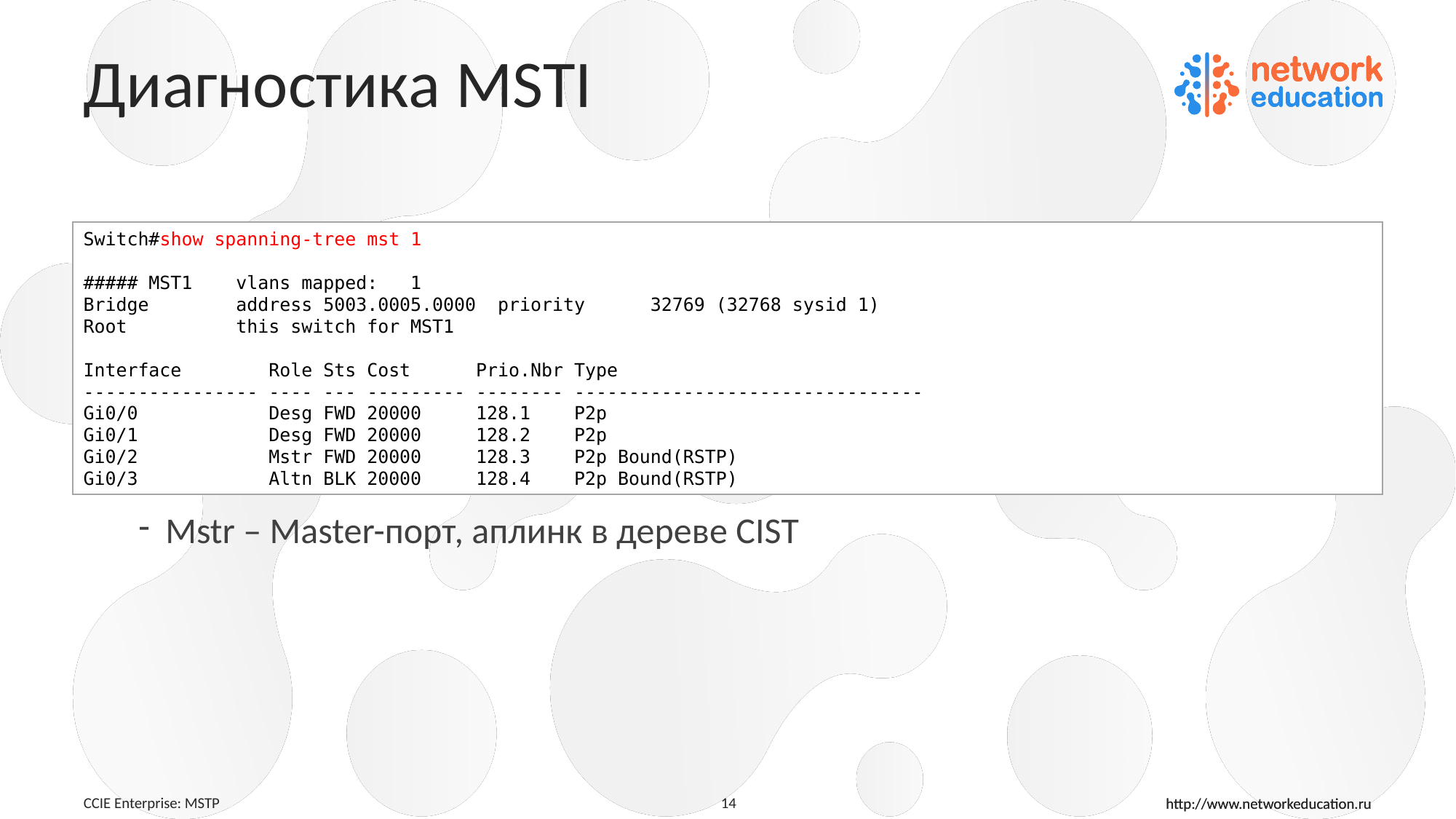

# Диагностика MSTI

Mstr – Master-порт, аплинк в дереве CIST
Switch#show spanning-tree mst 1

##### MST1    vlans mapped:   1
Bridge        address 5003.0005.0000  priority      32769 (32768 sysid 1)
Root          this switch for MST1

Interface        Role Sts Cost      Prio.Nbr Type
---------------- ---- --- --------- -------- --------------------------------
Gi0/0            Desg FWD 20000     128.1    P2p
Gi0/1            Desg FWD 20000     128.2    P2p
Gi0/2            Mstr FWD 20000     128.3    P2p Bound(RSTP)
Gi0/3            Altn BLK 20000     128.4    P2p Bound(RSTP)
CCIE Enterprise: MSTP